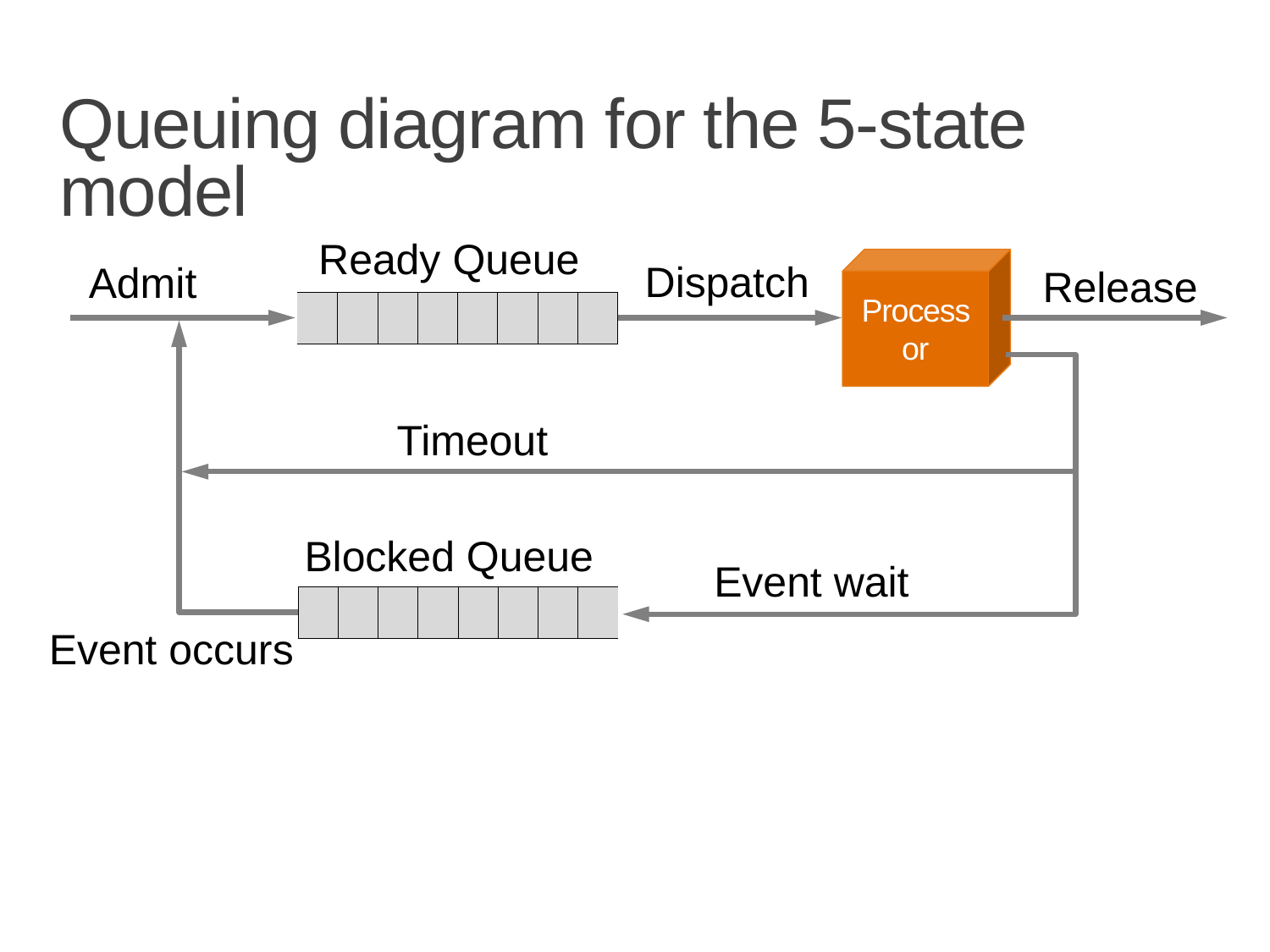

# Queuing diagram for the 5-state model
Ready Queue
Dispatch
Admit
Processor
Release
|  |  |  |  |  |  |  |  |
| --- | --- | --- | --- | --- | --- | --- | --- |

Timeout
Blocked Queue
Event wait
|  |  |  |  |  |  |  |  |
| --- | --- | --- | --- | --- | --- | --- | --- |
Event occurs